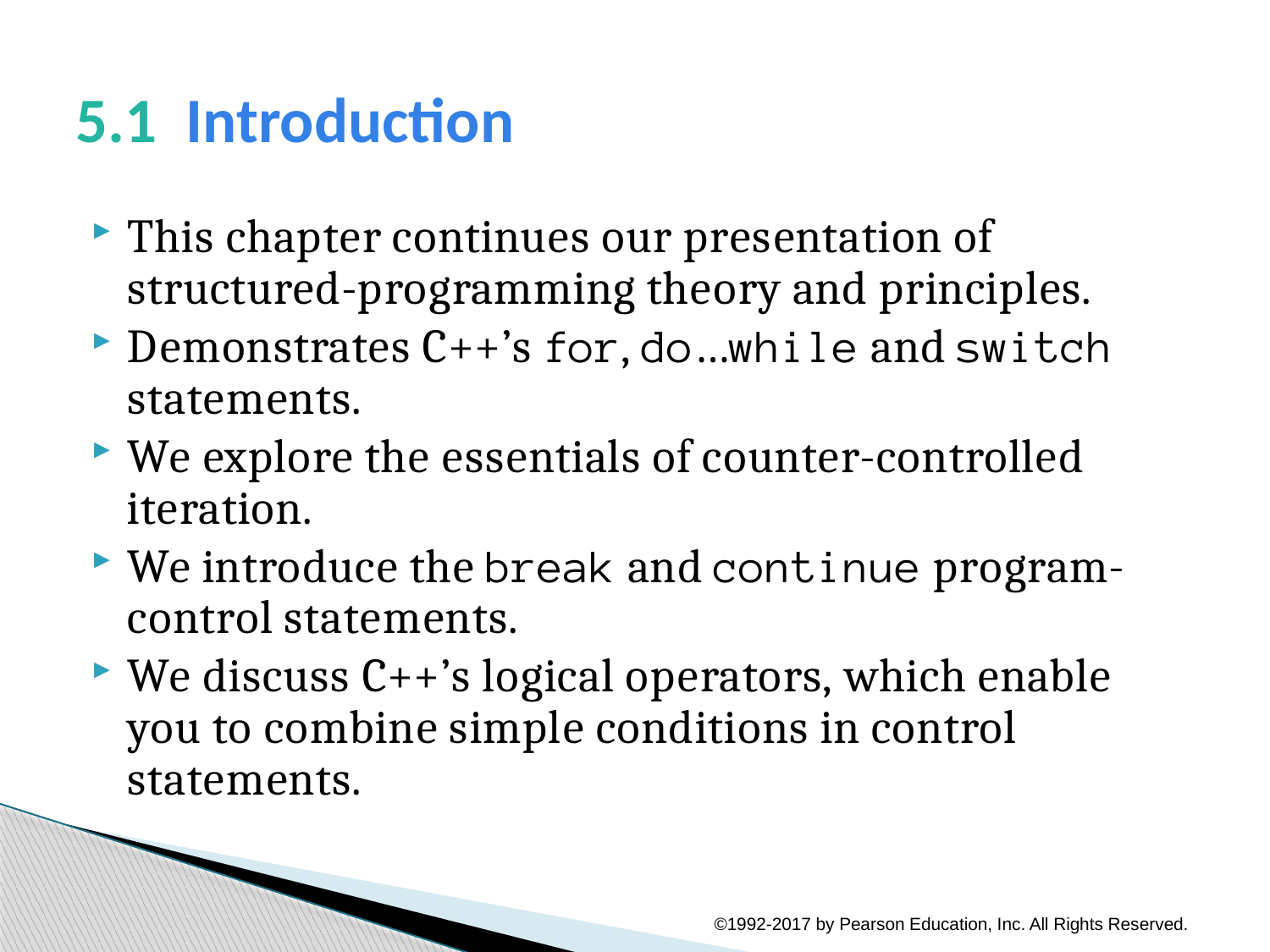

# 5.1  Introduction
This chapter continues our presentation of structured-programming theory and principles.
Demonstrates C++’s for, do…while and switch statements.
We explore the essentials of counter-controlled iteration.
We introduce the break and continue program-control statements.
We discuss C++’s logical operators, which enable you to combine simple conditions in control statements.
©1992-2017 by Pearson Education, Inc. All Rights Reserved.